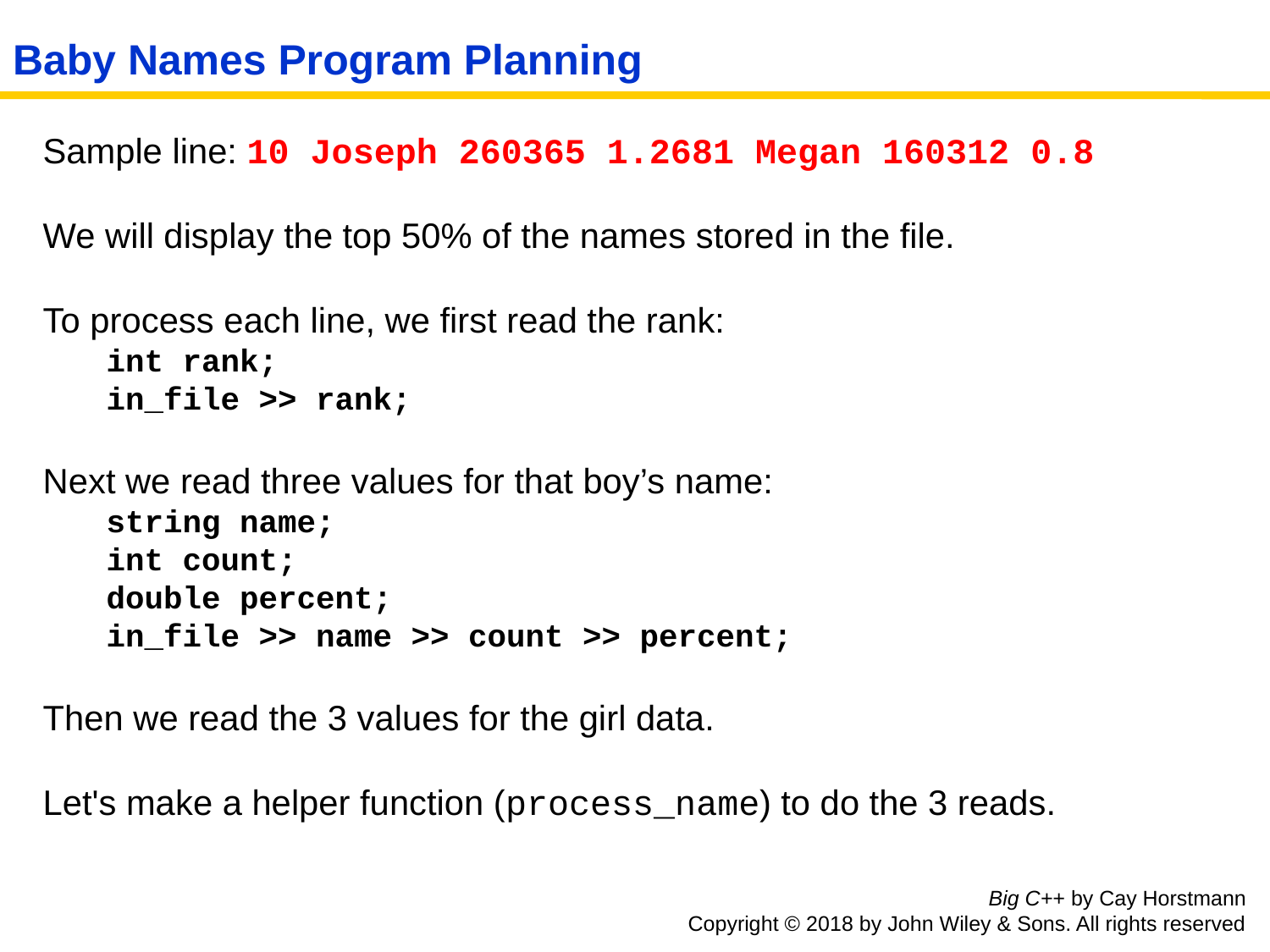

# Baby Names Program Planning

Sample line: 10 Joseph 260365 1.2681 Megan 160312 0.8

We will display the top 50% of the names stored in the file.

To process each line, we first read the rank:
int rank;
in_file >> rank;

Next we read three values for that boy’s name:
string name;
int count;
double percent;
in_file >> name >> count >> percent;

Then we read the 3 values for the girl data.

Let's make a helper function (process_name) to do the 3 reads.
Big C++ by Cay Horstmann
Copyright © 2018 by John Wiley & Sons. All rights reserved